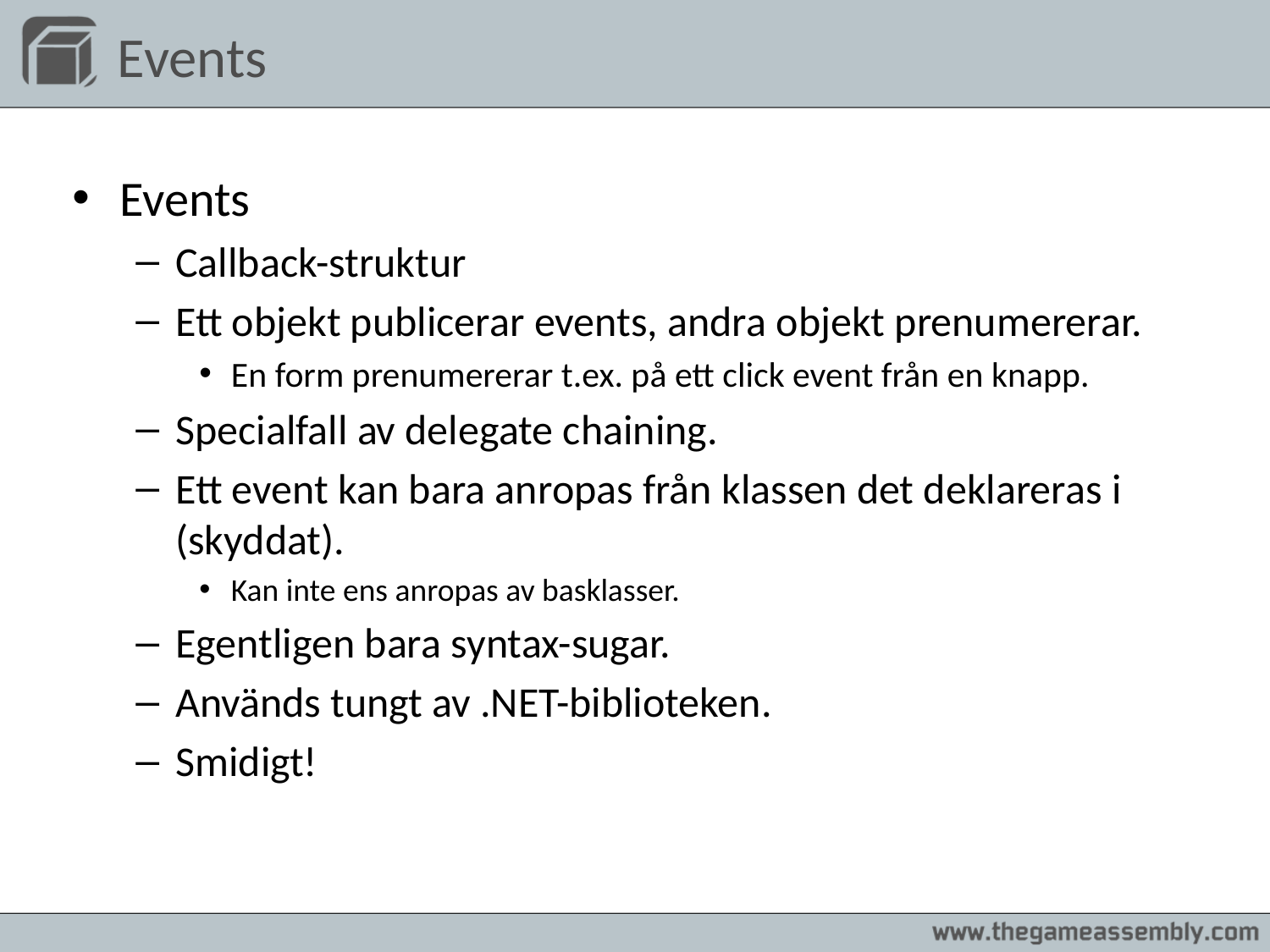

# Events
Events
Callback-struktur
Ett objekt publicerar events, andra objekt prenumererar.
En form prenumererar t.ex. på ett click event från en knapp.
Specialfall av delegate chaining.
Ett event kan bara anropas från klassen det deklareras i (skyddat).
Kan inte ens anropas av basklasser.
Egentligen bara syntax-sugar.
Används tungt av .NET-biblioteken.
Smidigt!